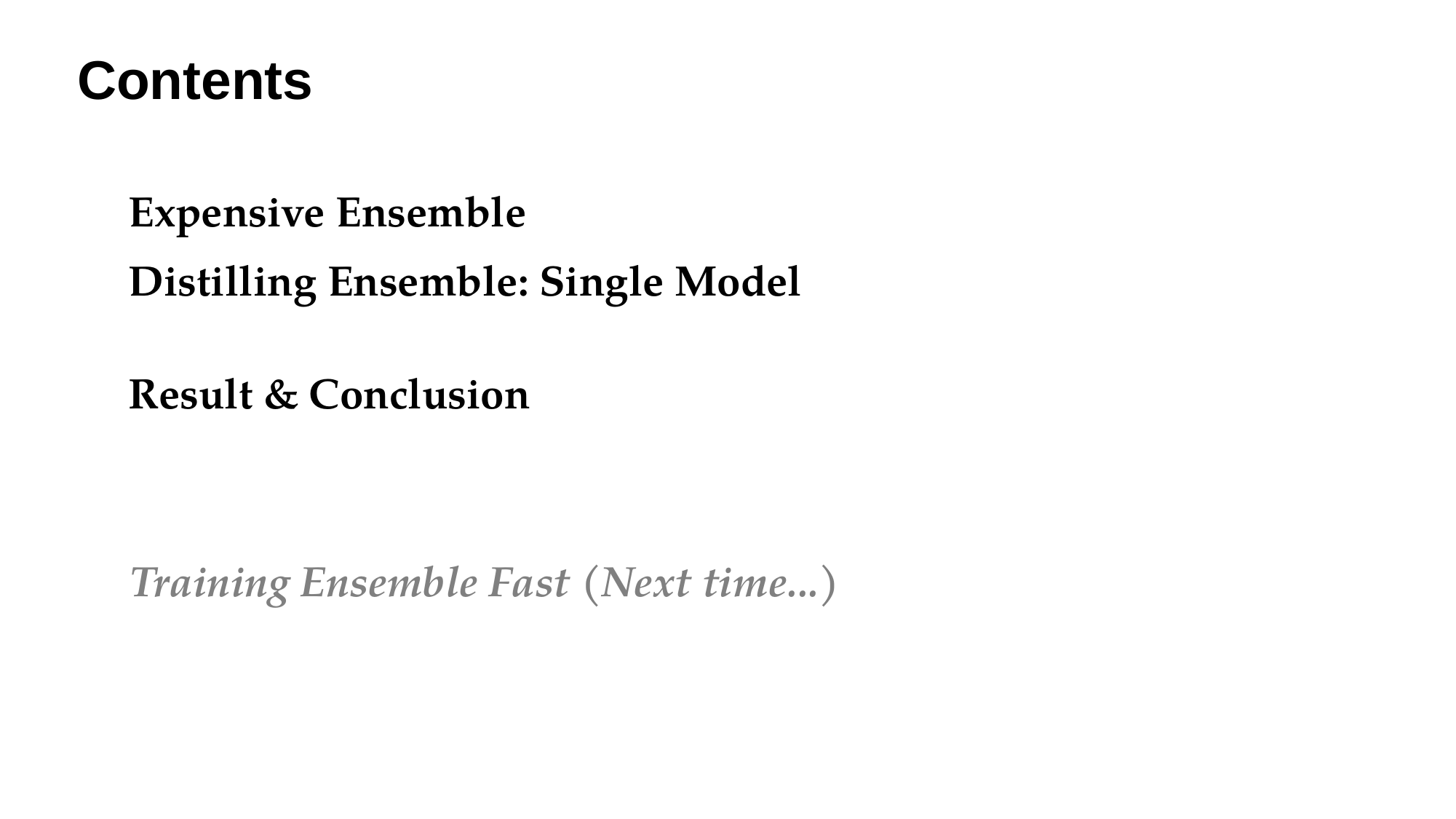

# Contents
Expensive Ensemble
Distilling Ensemble: Single Model
Result & Conclusion
Training Ensemble Fast (Next time...)